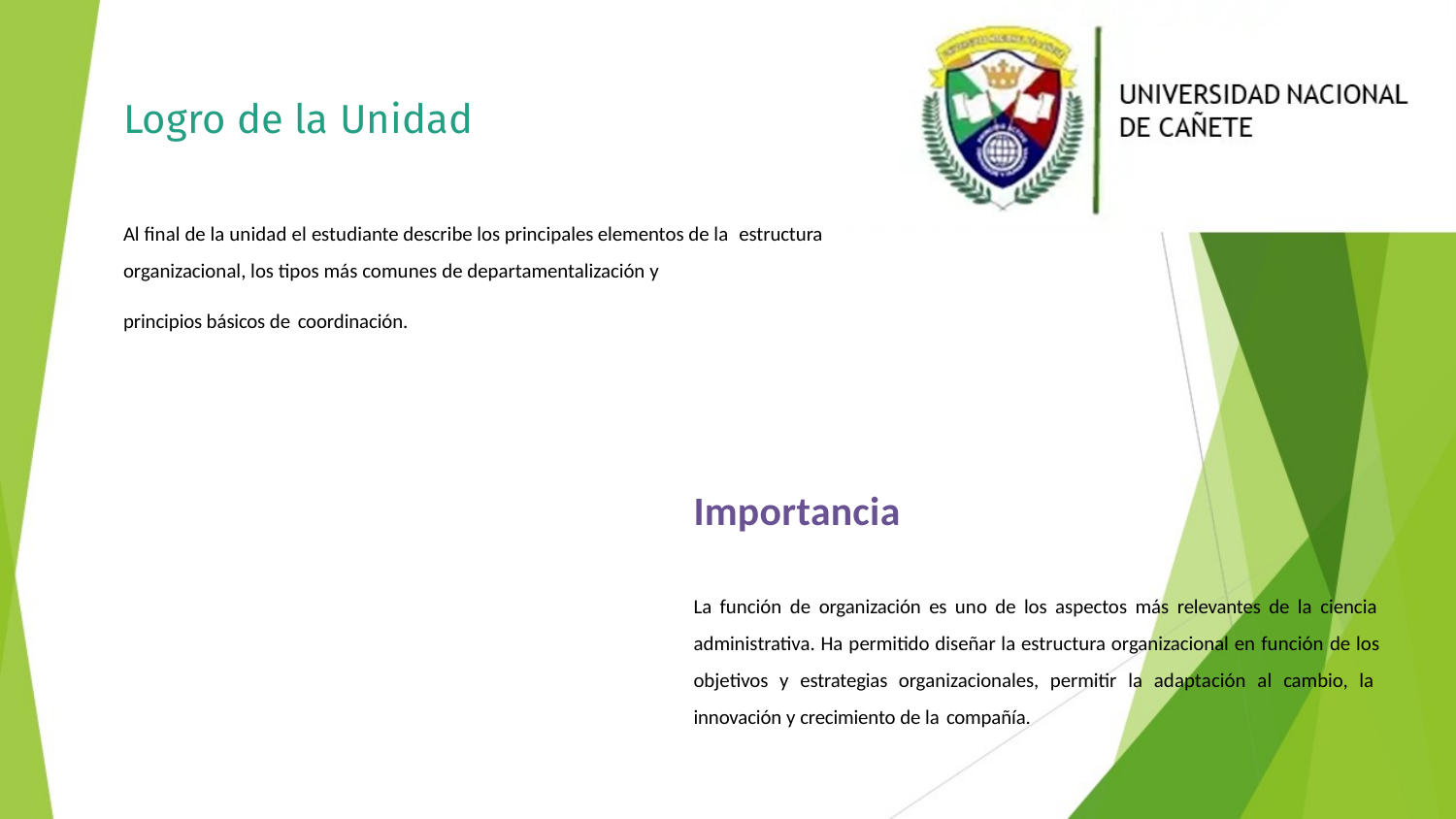

# Logro de la Unidad
Al final de la unidad el estudiante describe los principales elementos de la  estructura organizacional, los tipos más comunes de departamentalización y

principios básicos de coordinación.
Importancia
La función de organización es uno de los aspectos más relevantes de la ciencia  administrativa. Ha permitido diseñar la estructura organizacional en función de los  objetivos y estrategias organizacionales, permitir la adaptación al cambio, la  innovación y crecimiento de la compañía.